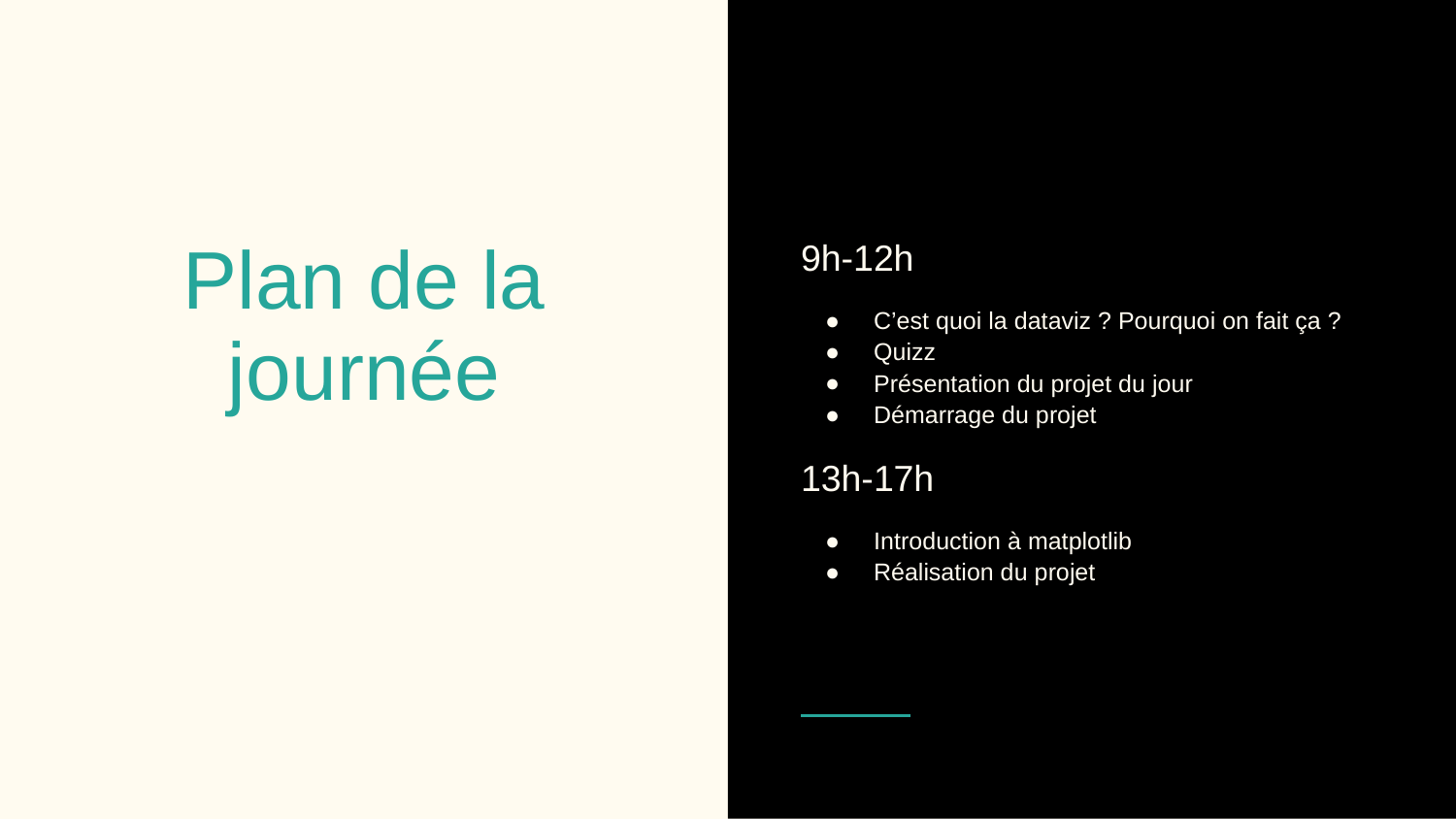

9h-12h
C’est quoi la dataviz ? Pourquoi on fait ça ?
Quizz
Présentation du projet du jour
Démarrage du projet
13h-17h
Introduction à matplotlib
Réalisation du projet
# Plan de la journée